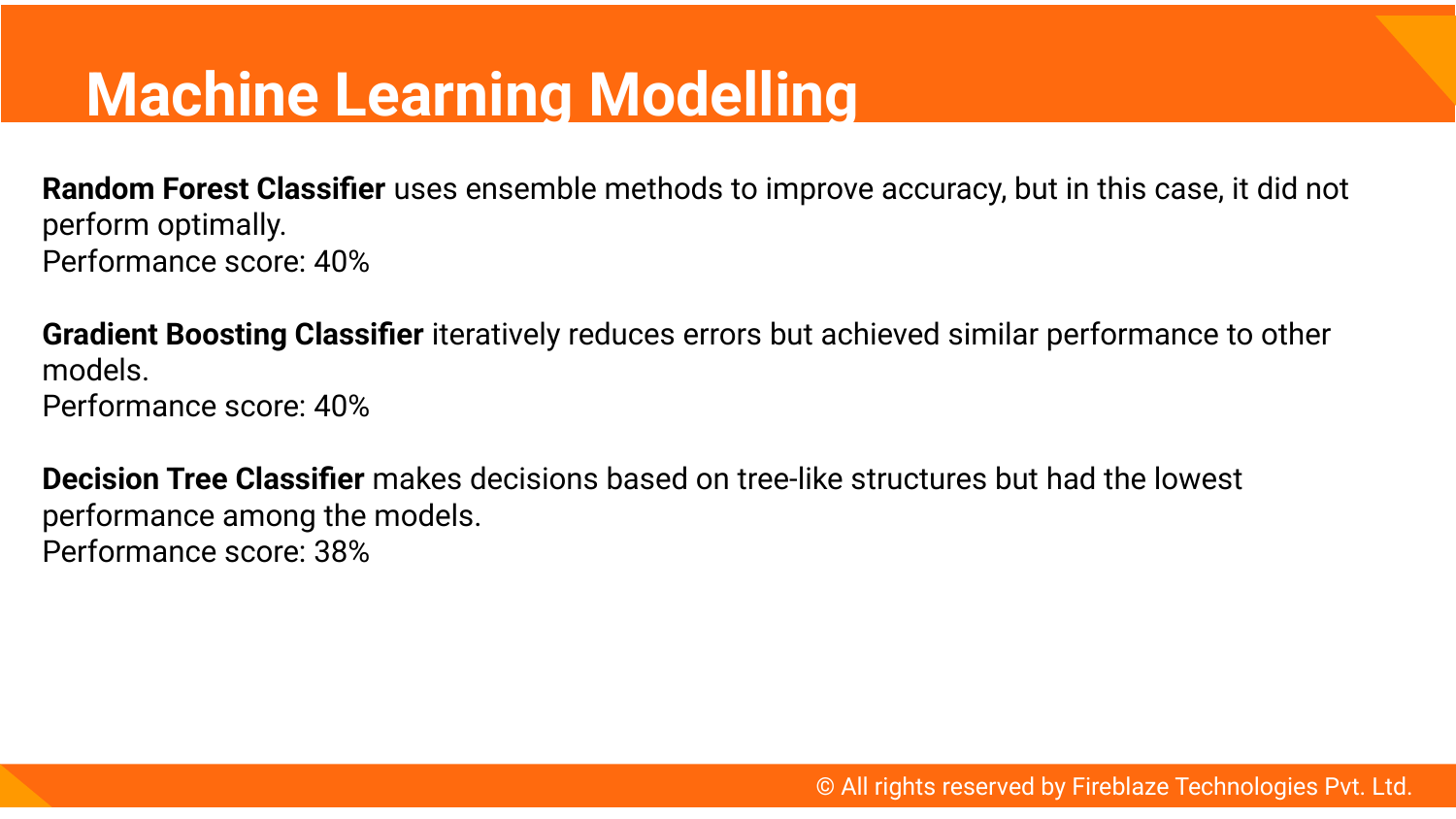

# Machine Learning Modelling

Random Forest Classifier uses ensemble methods to improve accuracy, but in this case, it did not perform optimally.
Performance score: 40%

Gradient Boosting Classifier iteratively reduces errors but achieved similar performance to other models.
Performance score: 40%

Decision Tree Classifier makes decisions based on tree-like structures but had the lowest performance among the models.
Performance score: 38%

© All rights reserved by Fireblaze Technologies Pvt. Ltd.